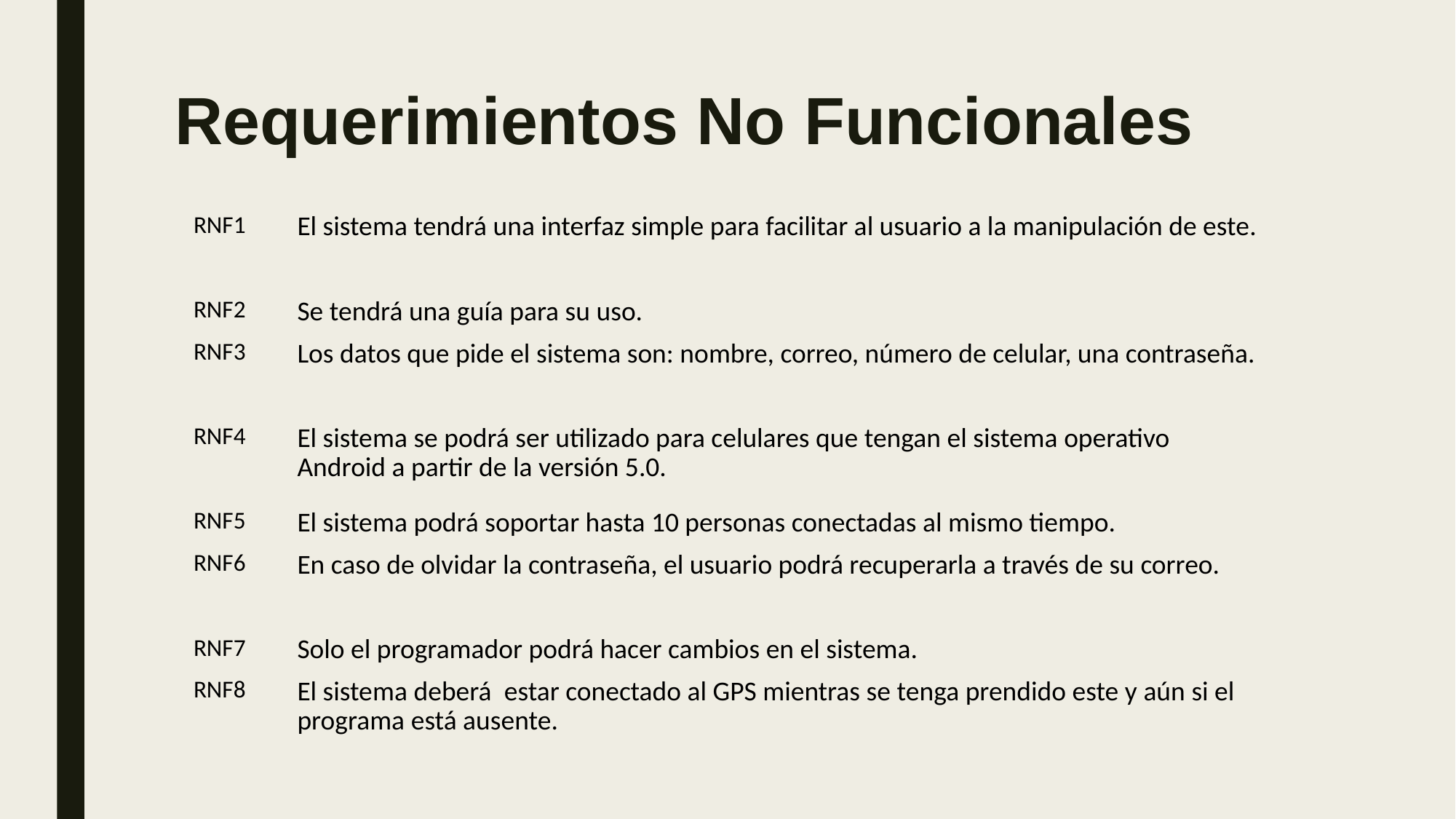

# Requerimientos No Funcionales
| RNF1 | El sistema tendrá una interfaz simple para facilitar al usuario a la manipulación de este. |
| --- | --- |
| RNF2 | Se tendrá una guía para su uso. |
| RNF3 | Los datos que pide el sistema son: nombre, correo, número de celular, una contraseña. |
| RNF4 | El sistema se podrá ser utilizado para celulares que tengan el sistema operativo Android a partir de la versión 5.0. |
| RNF5 | El sistema podrá soportar hasta 10 personas conectadas al mismo tiempo. |
| RNF6 | En caso de olvidar la contraseña, el usuario podrá recuperarla a través de su correo. |
| RNF7 | Solo el programador podrá hacer cambios en el sistema. |
| RNF8 | El sistema deberá  estar conectado al GPS mientras se tenga prendido este y aún si el programa está ausente. |